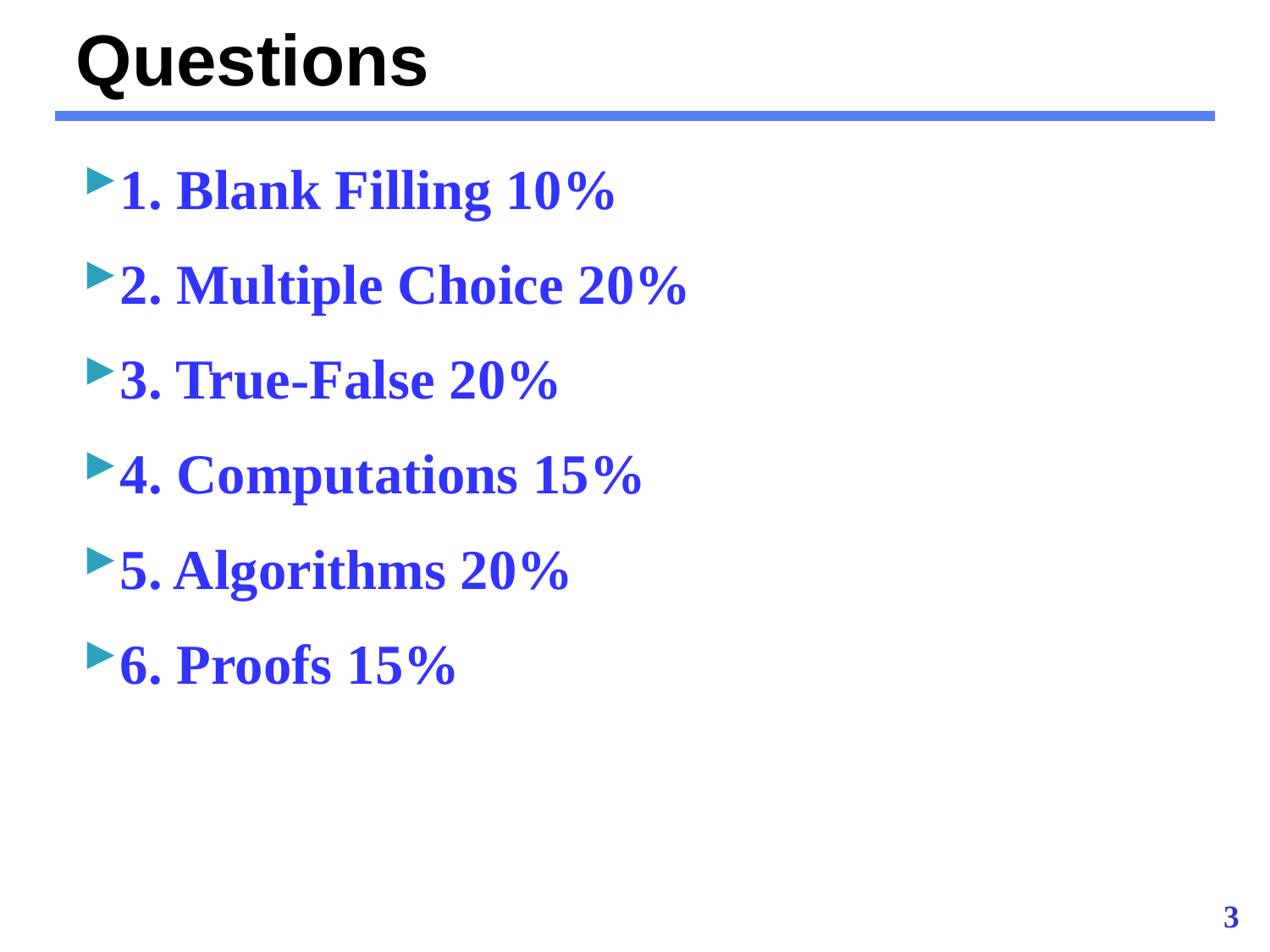

# Questions
1. Blank Filling 10%
2. Multiple Choice 20%
3. True-False 20%
4. Computations 15%
5. Algorithms 20%
6. Proofs 15%

3